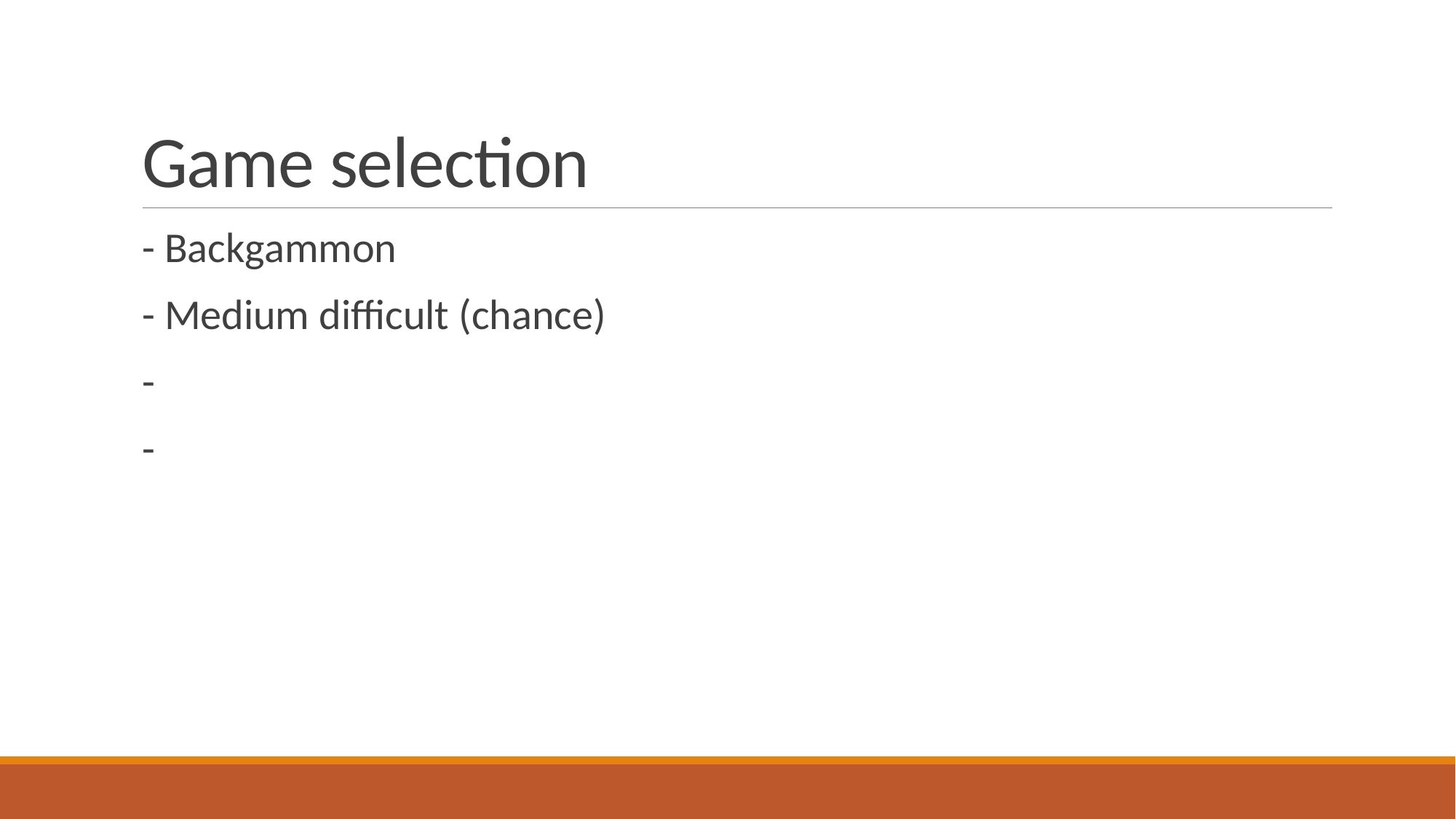

# Game selection
- Backgammon
- Medium difficult (chance)
-
-